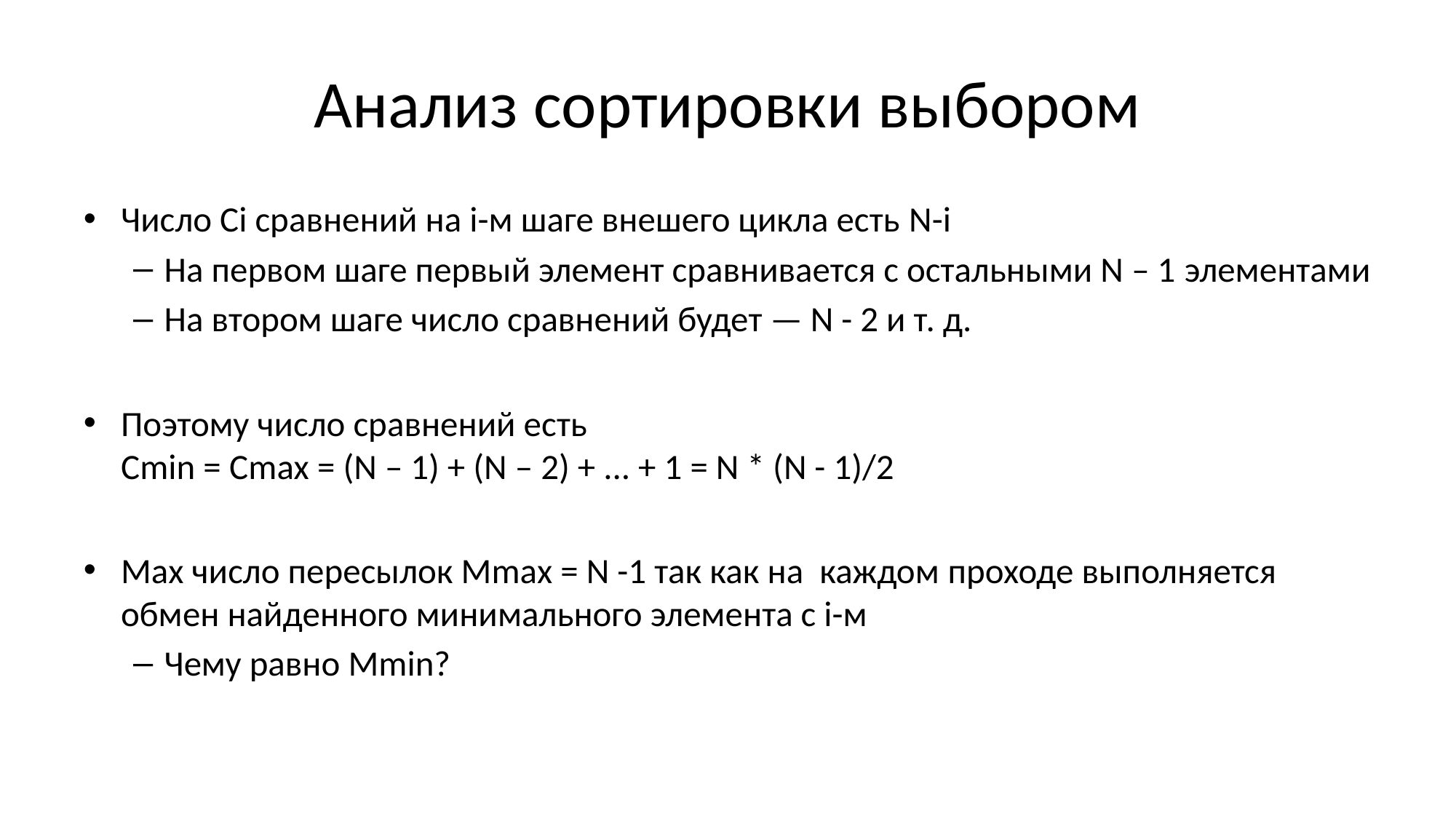

# Анализ сортировки выбором
Число Сi сравнений на i-м шаге внешего цикла есть N-i
На первом шаге первый элемент сравнивается с остальными N – 1 элементами
На втором шаге число сравнений будет — N - 2 и т. д.

Поэтому число сравнений есть
Сmin = Сmax = (N – 1) + (N – 2) + ... + 1 = N * (N - 1)/2

Маx число пересылок Мmах = N -1 так как на  каждом проходе выполняется обмен найденного минимального элемента с i-м
Чему равно Mmin?